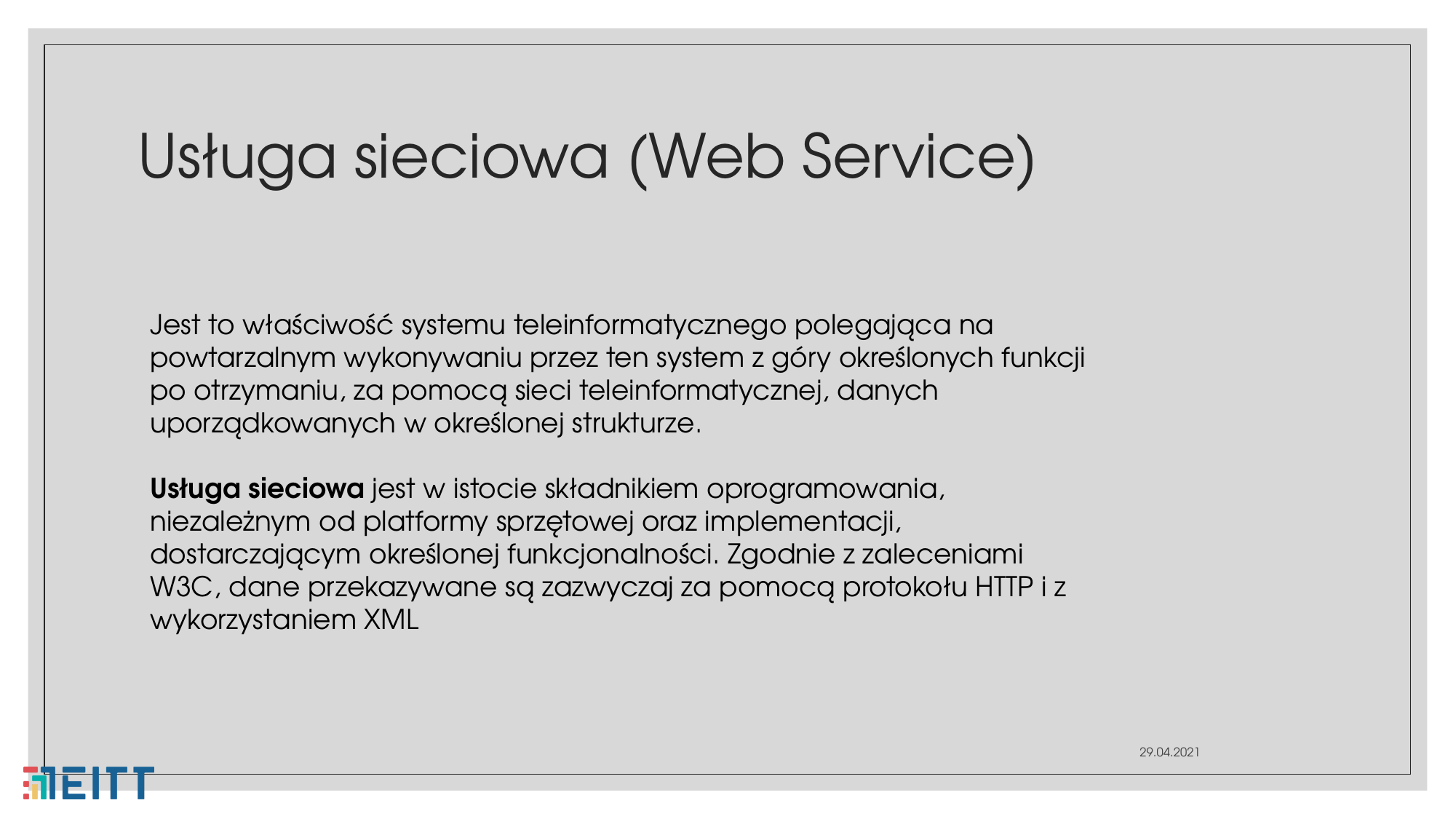

# Usługa sieciowa (Web Service)
Jest to właściwość systemu teleinformatycznego polegająca na powtarzalnym wykonywaniu przez ten system z góry określonych funkcji po otrzymaniu, za pomocą sieci teleinformatycznej, danych uporządkowanych w określonej strukturze.

Usługa sieciowa jest w istocie składnikiem oprogramowania, niezależnym od platformy sprzętowej oraz implementacji, dostarczającym określonej funkcjonalności. Zgodnie z zaleceniami W3C, dane przekazywane są zazwyczaj za pomocą protokołu HTTP i z wykorzystaniem XML
29.04.2021